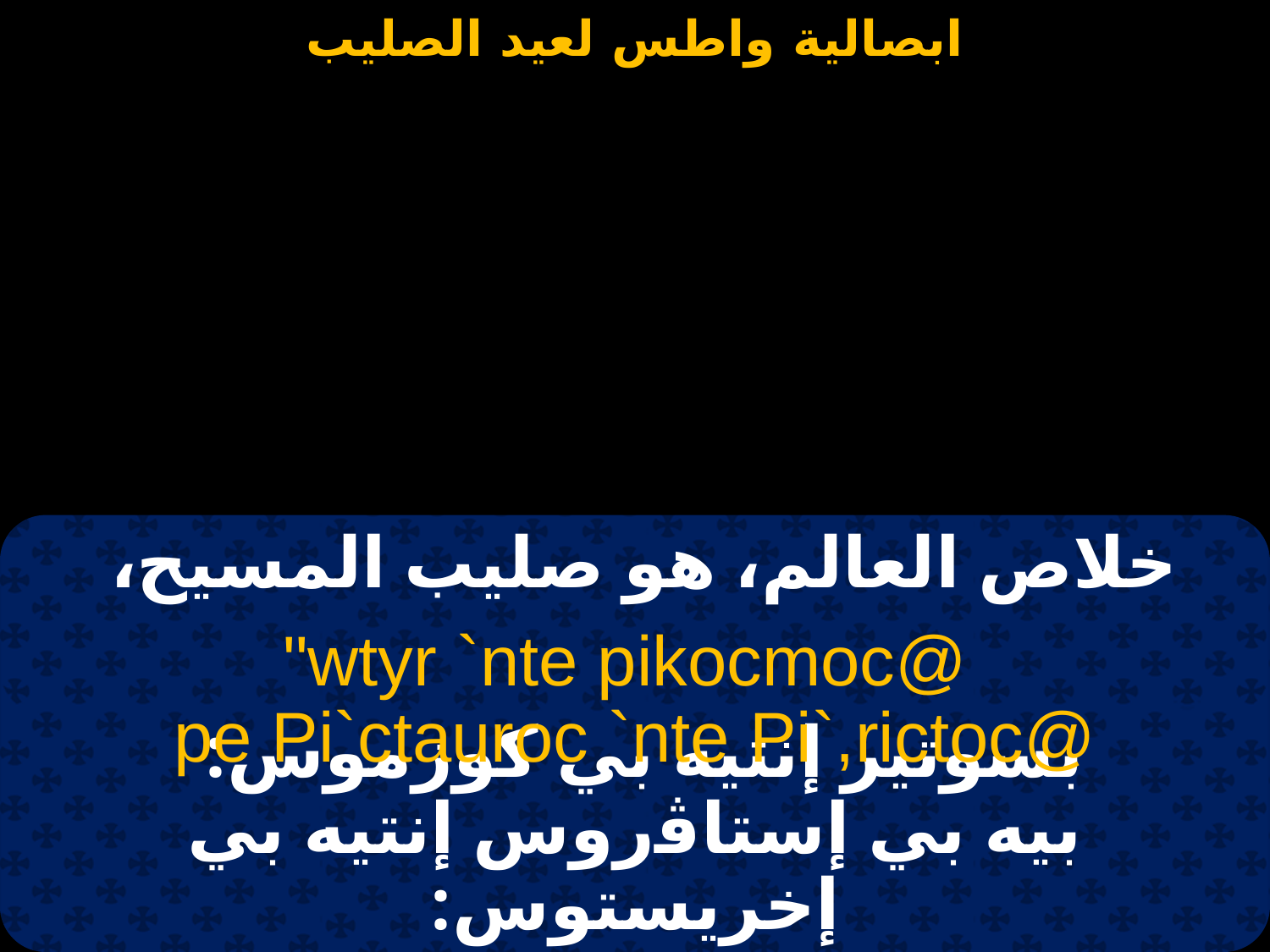

#
خلاص العالم، هو صليب المسيح،
"wtyr `nte pikocmoc@
pe Pi`ctauroc `nte Pi`,rictoc@
بسوتير إنتيه بي كوزموس:
بيه بي إستاﭬروس إنتيه بي إخريستوس: